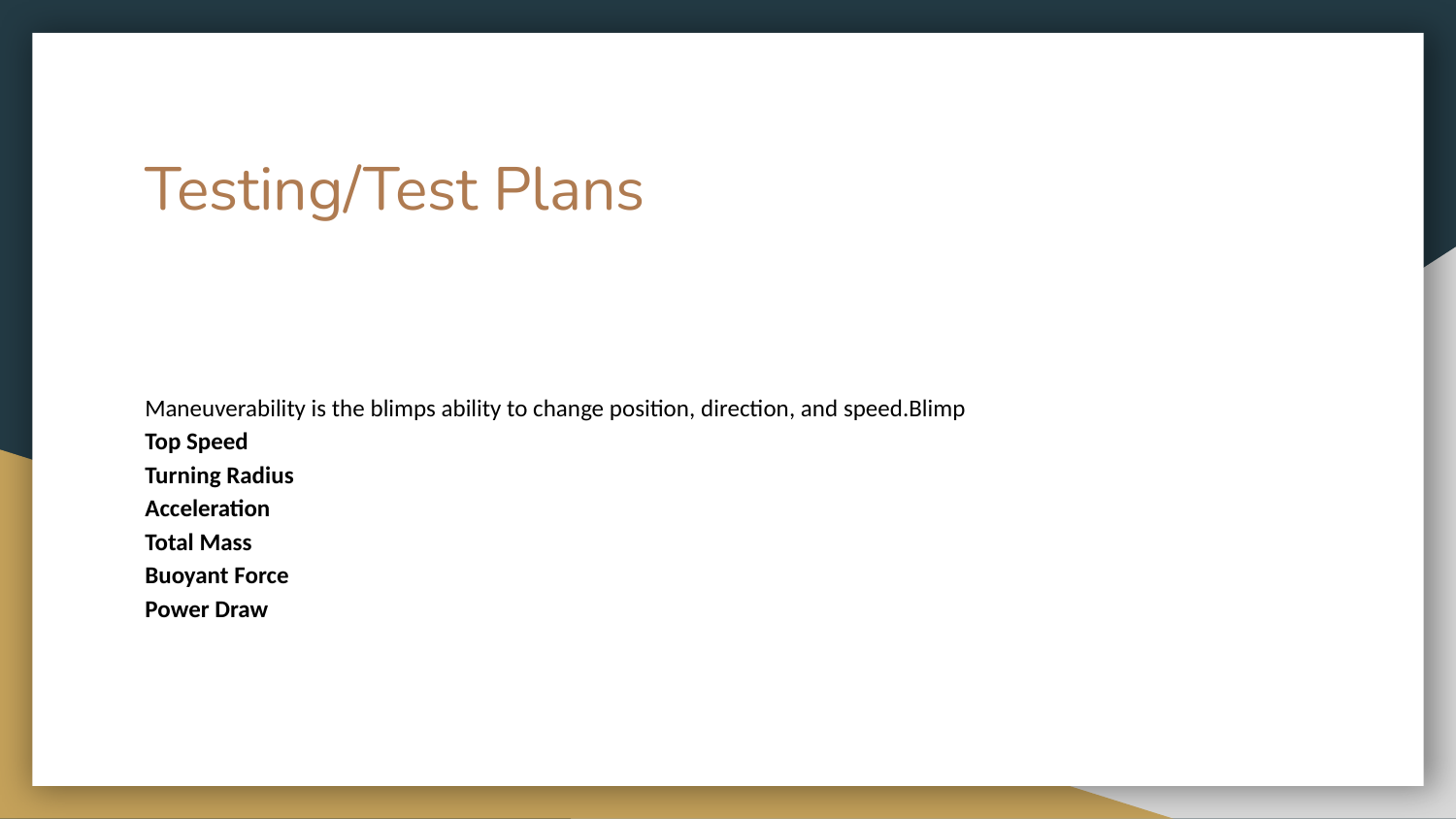

# Testing/Test Plans
Maneuverability
Maneuverability is the blimps ability to change position, direction, and speed.Blimp
Top Speed
Turning Radius
Acceleration
Total Mass
Buoyant Force
Power Draw